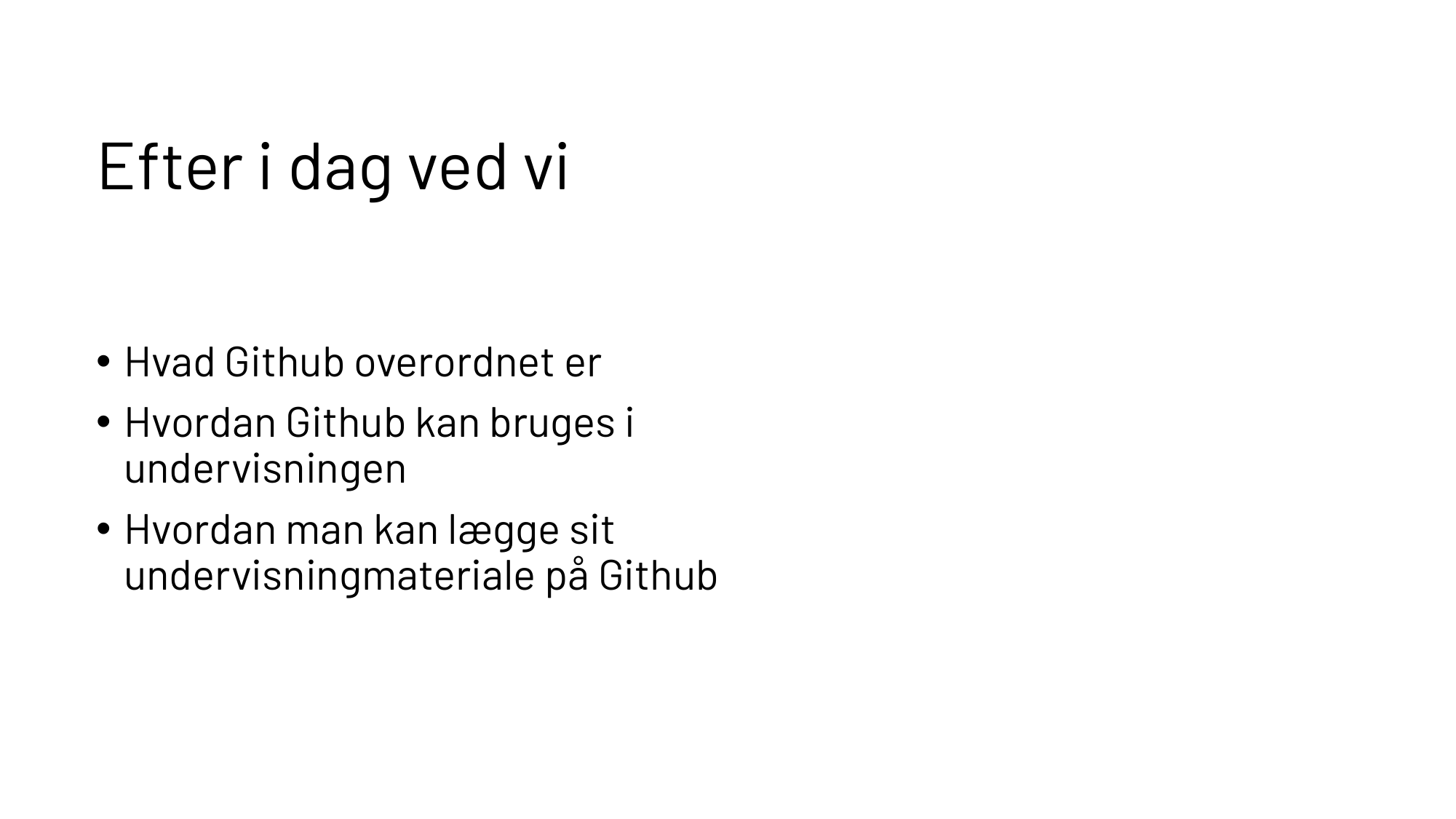

# Efter i dag ved vi
Hvad Github overordnet er
Hvordan Github kan bruges i undervisningen
Hvordan man kan lægge sit undervisningmateriale på Github